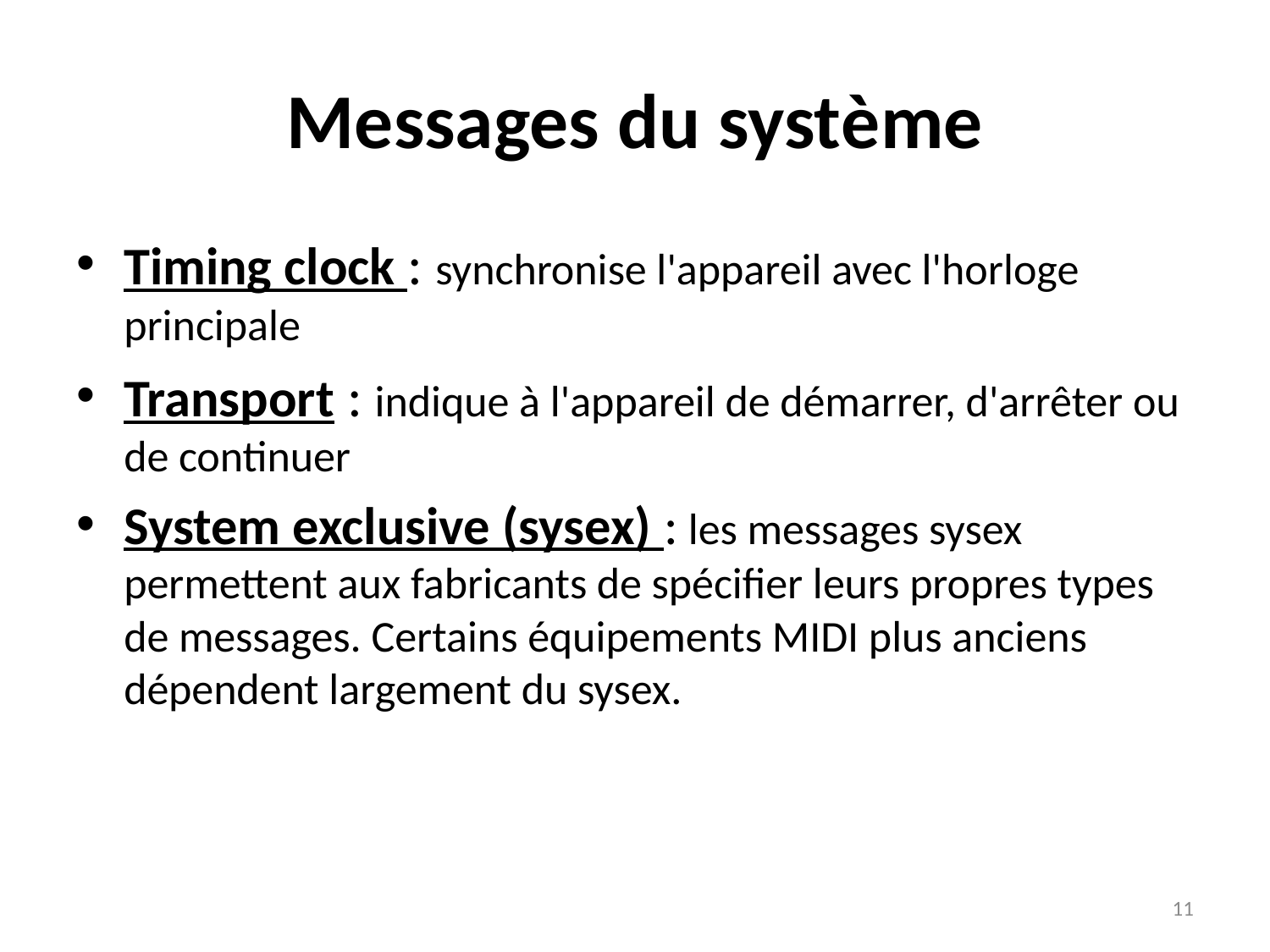

# Messages du système
Timing clock : synchronise l'appareil avec l'horloge principale
Transport : indique à l'appareil de démarrer, d'arrêter ou de continuer
System exclusive (sysex) : les messages sysex permettent aux fabricants de spécifier leurs propres types de messages. Certains équipements MIDI plus anciens dépendent largement du sysex.
11